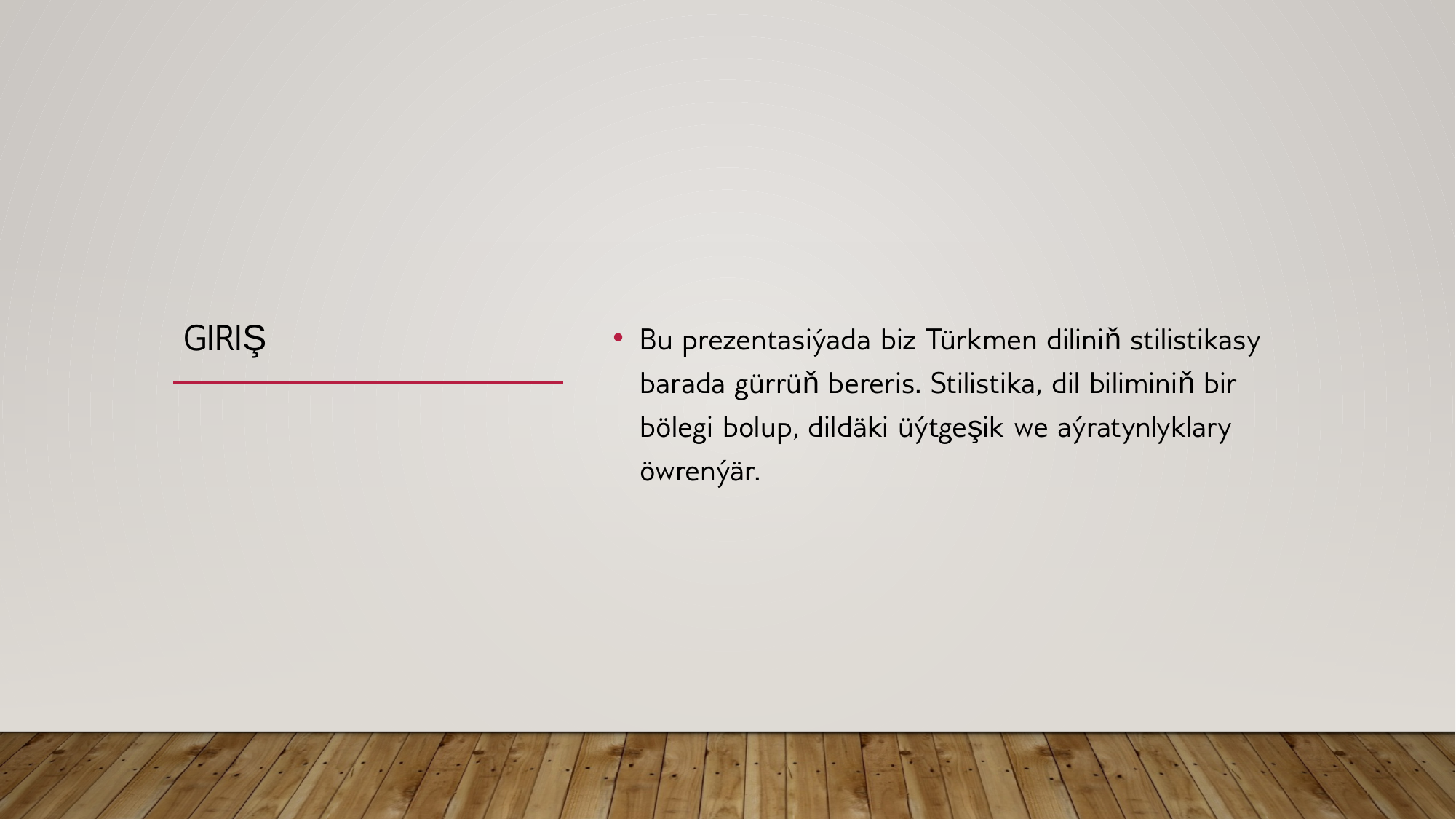

# Giriş

Bu prezentasiýada biz Türkmen diliniň stilistikasy barada gürrüň bereris. Stilistika, dil biliminiň bir bölegi bolup, dildäki üýtgeşik we aýratynlyklary öwrenýär.